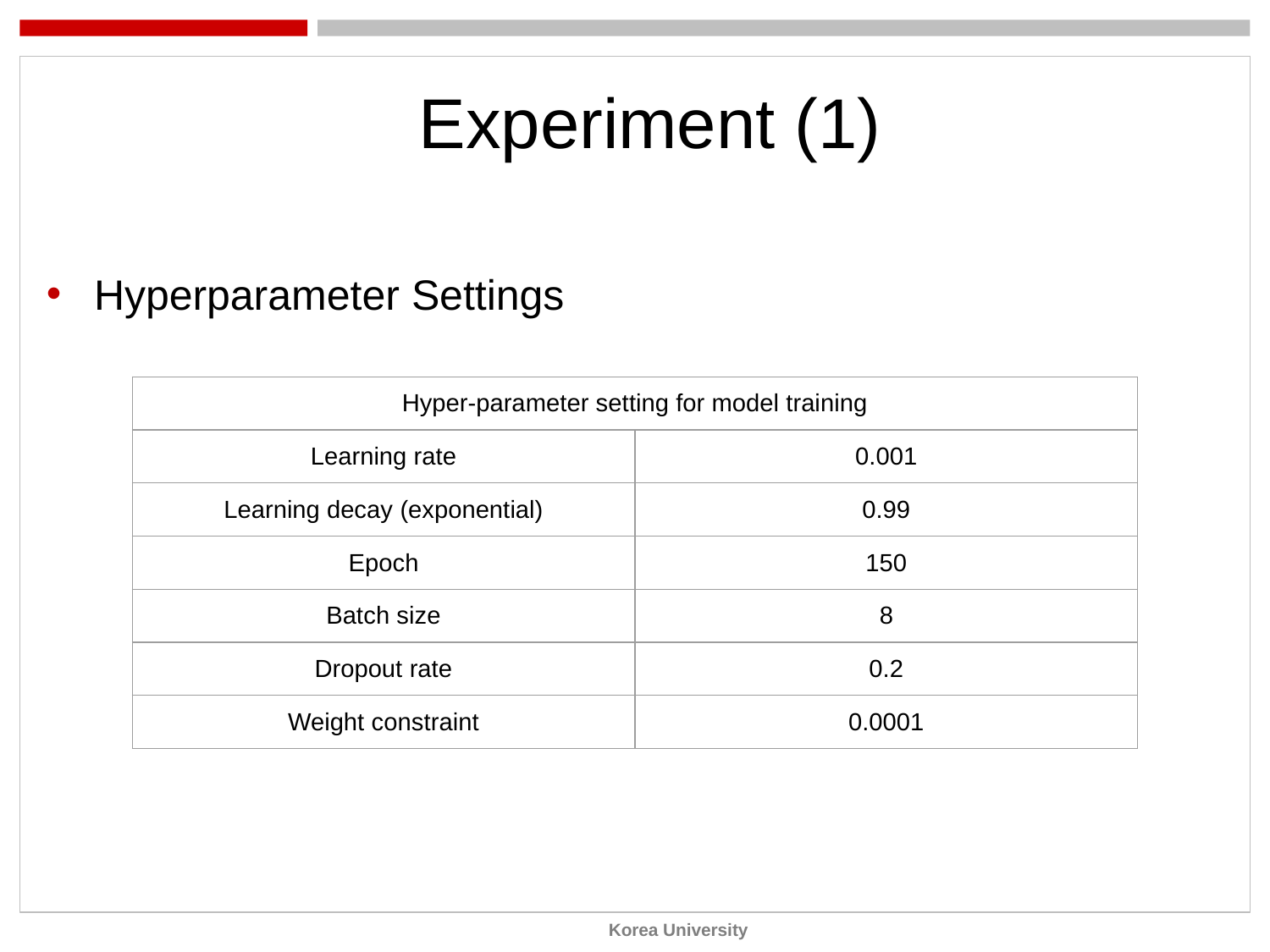

Experiment (1)
Hyperparameter Settings

| Hyper-parameter setting for model training |  |
| --- | --- |
| Learning rate | 0.001 |
| Learning decay (exponential) | 0.99 |
| Epoch | 150 |
| Batch size | 8 |
| Dropout rate | 0.2 |
| Weight constraint | 0.0001 |